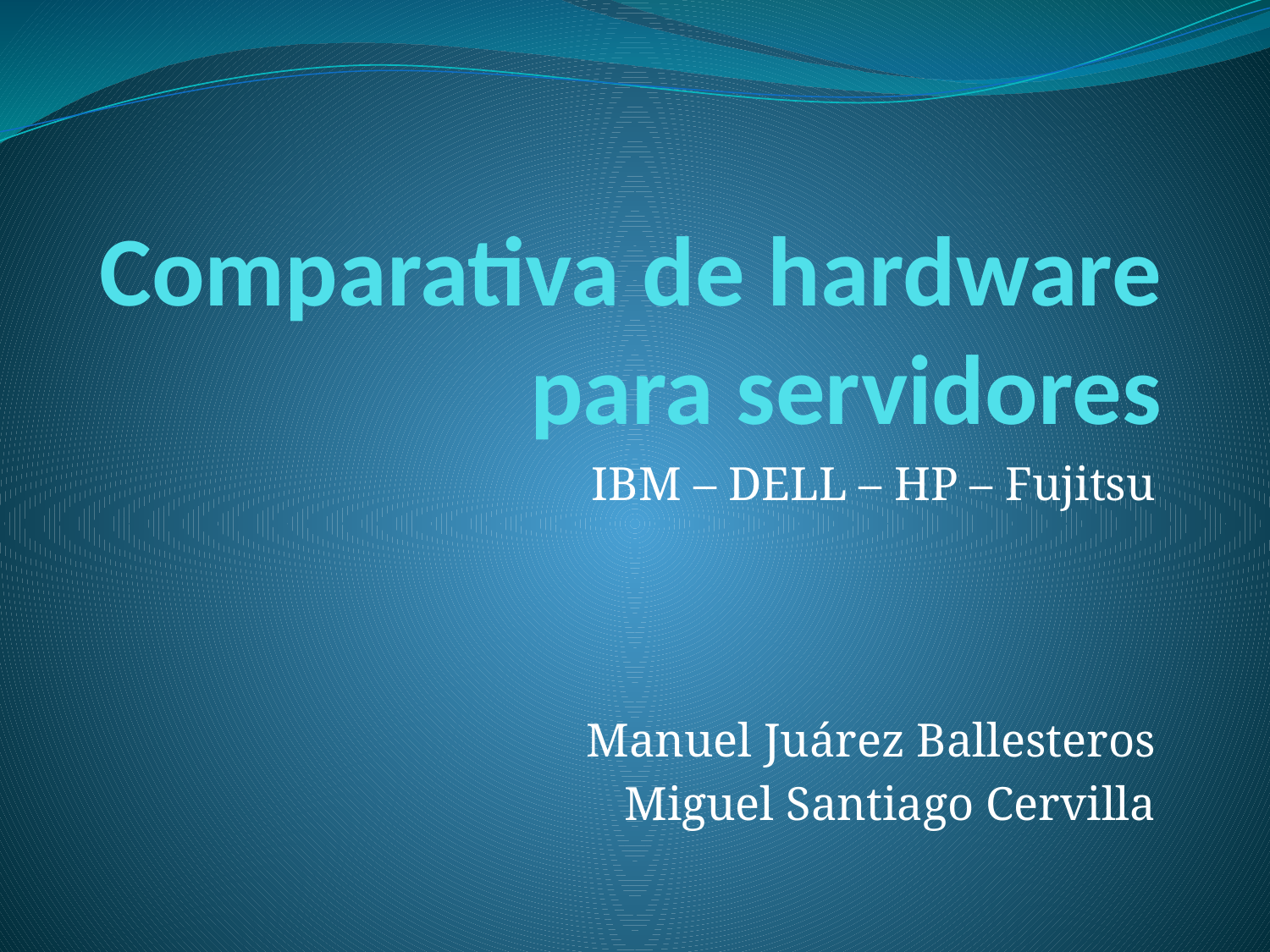

# Comparativa de hardware para servidores
IBM – DELL – HP – Fujitsu

Manuel Juárez Ballesteros
Miguel Santiago Cervilla